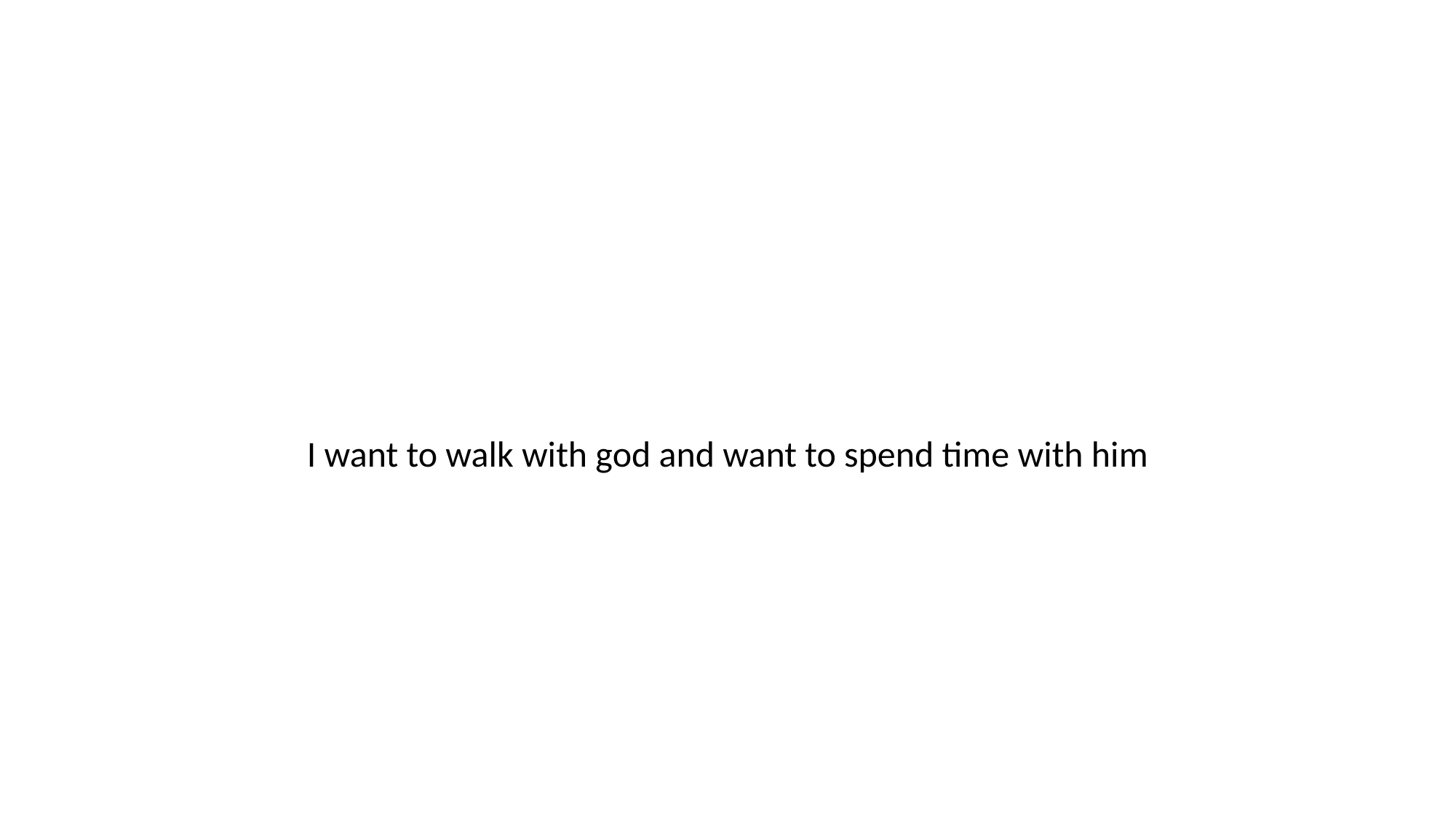

#
I want to walk with god and want to spend time with him